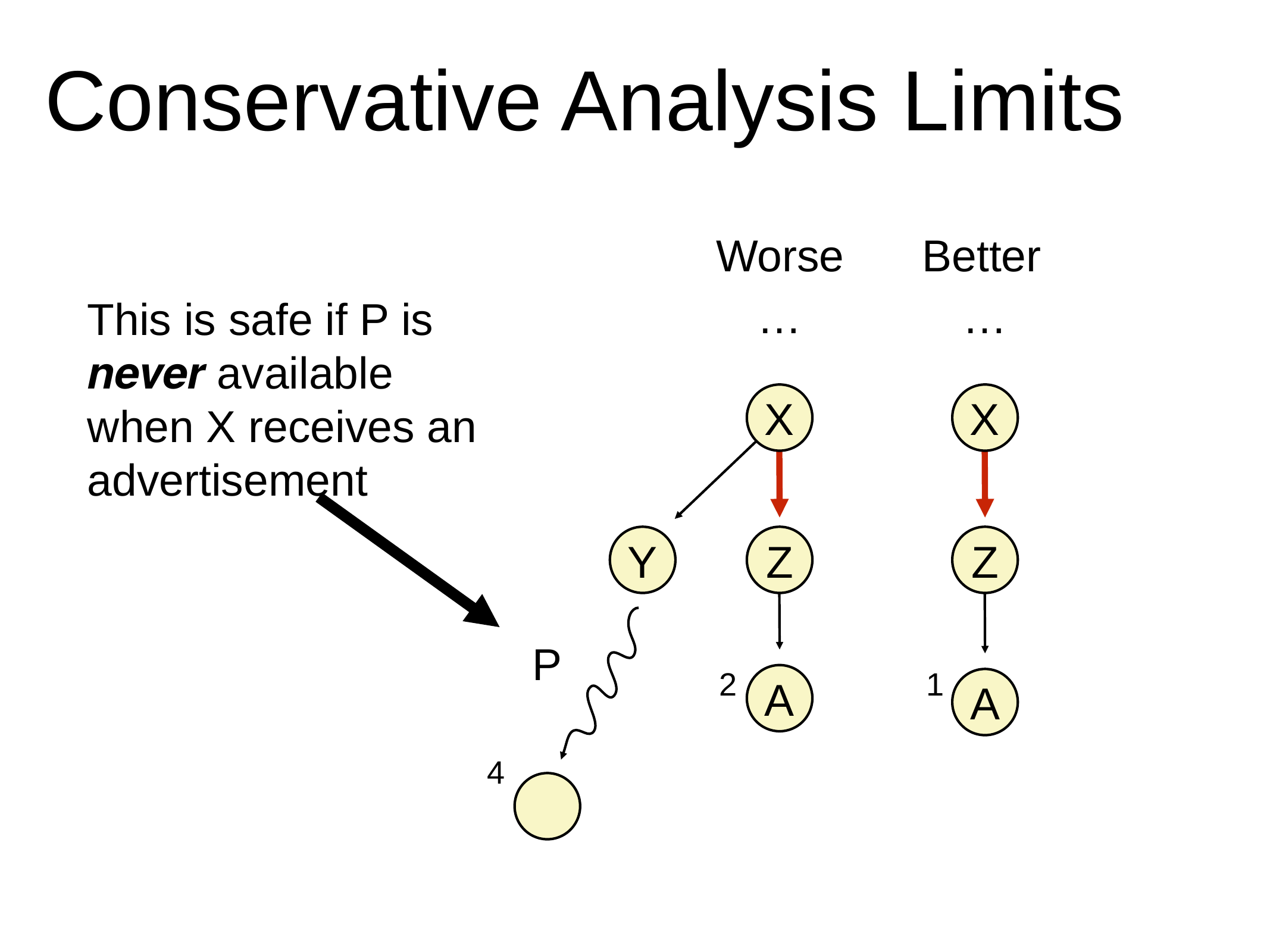

# Conservative Analysis Limits
Worse
Better
This is safe if P is
never available
when X receives an
advertisement
…
…

X

X

Y

Z

Z

P

2
1

A

A
4